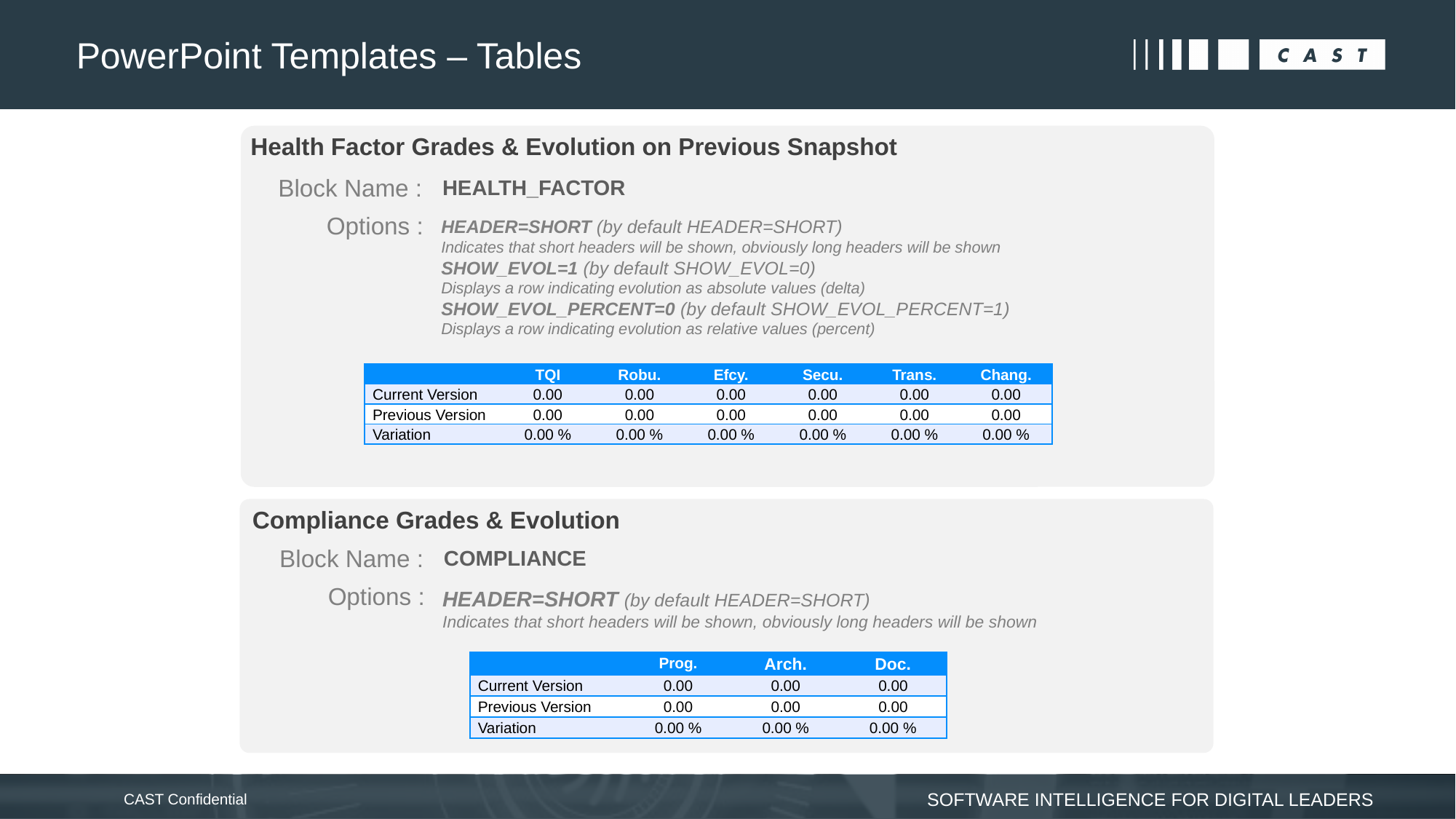

# PowerPoint Templates – Tables
Health Factor Grades & Evolution on Previous Snapshot

Block Name :
HEALTH_FACTOR
Options :
HEADER=SHORT (by default HEADER=SHORT)
Indicates that short headers will be shown, obviously long headers will be shown
SHOW_EVOL=1 (by default SHOW_EVOL=0)
Displays a row indicating evolution as absolute values (delta)
SHOW_EVOL_PERCENT=0 (by default SHOW_EVOL_PERCENT=1)
Displays a row indicating evolution as relative values (percent)
|  | TQI | Robu. | Efcy. | Secu. | Trans. | Chang. |
| --- | --- | --- | --- | --- | --- | --- |
| Current Version | 0.00 | 0.00 | 0.00 | 0.00 | 0.00 | 0.00 |
| Previous Version | 0.00 | 0.00 | 0.00 | 0.00 | 0.00 | 0.00 |
| Variation | 0.00 % | 0.00 % | 0.00 % | 0.00 % | 0.00 % | 0.00 % |

Compliance Grades & Evolution
Block Name :
COMPLIANCE
Options :
HEADER=SHORT (by default HEADER=SHORT)
Indicates that short headers will be shown, obviously long headers will be shown
|  | Prog. | Arch. | Doc. |
| --- | --- | --- | --- |
| Current Version | 0.00 | 0.00 | 0.00 |
| Previous Version | 0.00 | 0.00 | 0.00 |
| Variation | 0.00 % | 0.00 % | 0.00 % |